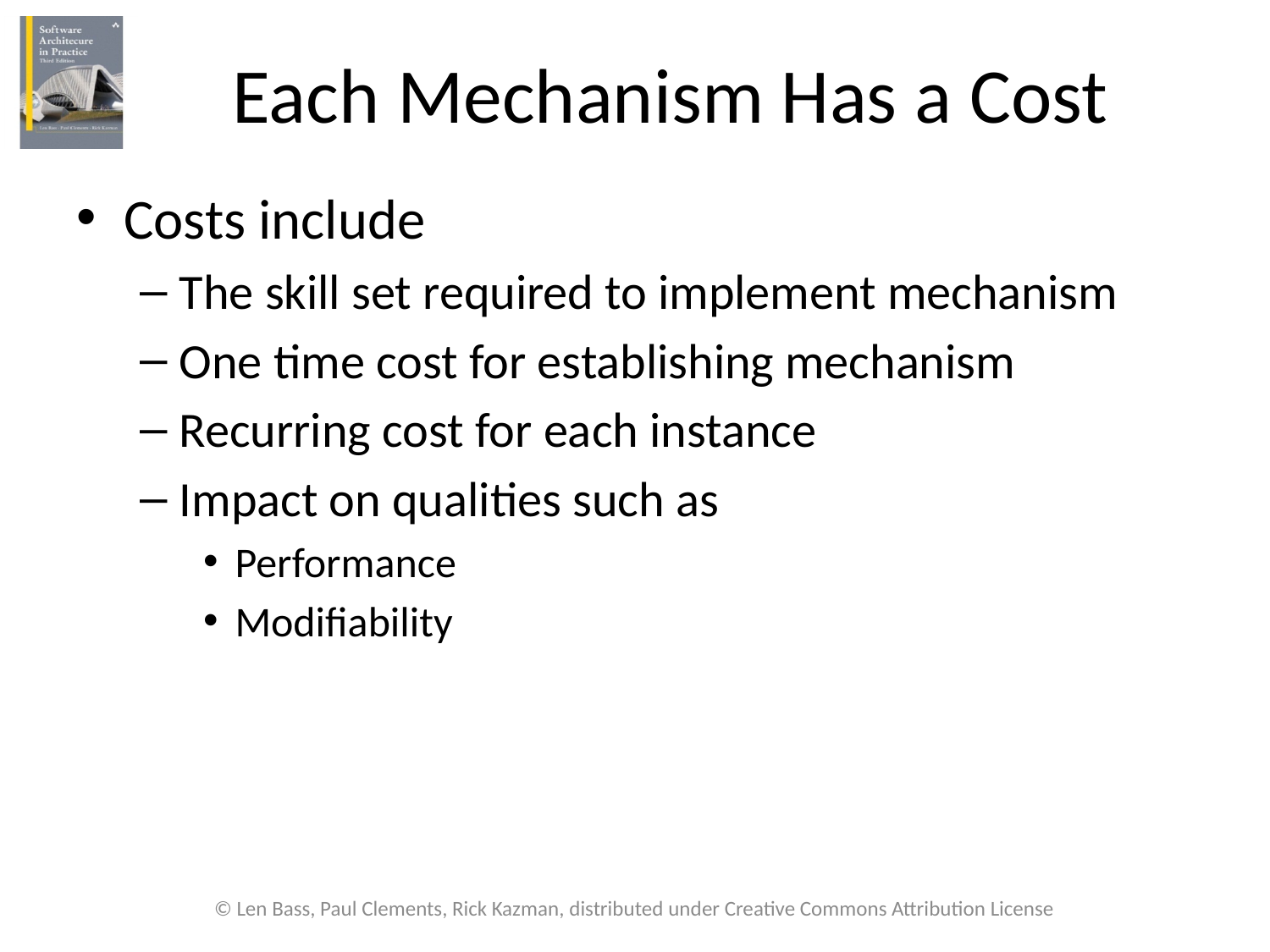

# Each Mechanism Has a Cost
Costs include
The skill set required to implement mechanism
One time cost for establishing mechanism
Recurring cost for each instance
Impact on qualities such as
Performance
Modifiability
© Len Bass, Paul Clements, Rick Kazman, distributed under Creative Commons Attribution License